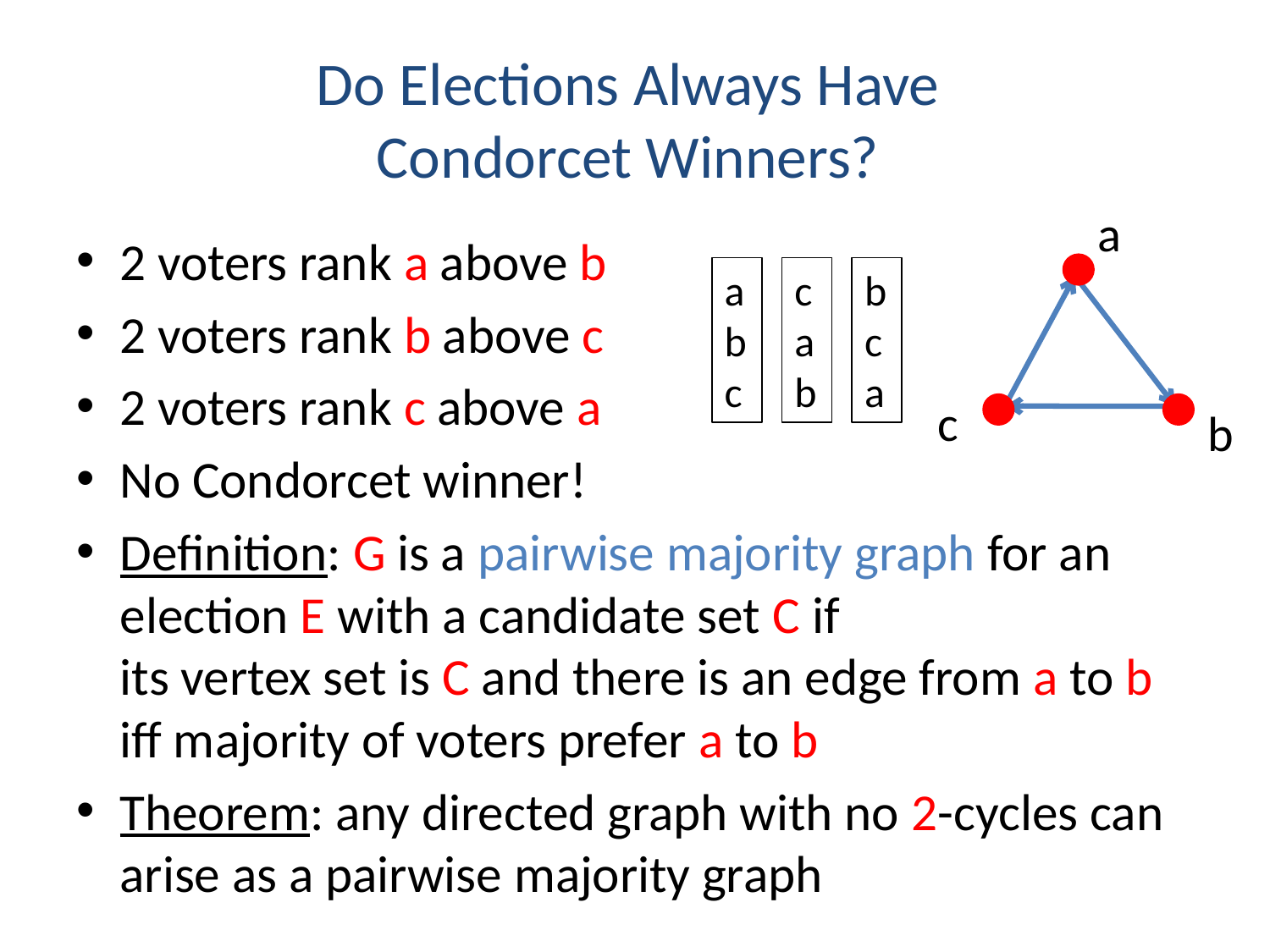

# Do Elections Always Have Condorcet Winners?
a

c

b
2 voters rank a above b
2 voters rank b above c
2 voters rank c above a
No Condorcet winner!
Definition: G is a pairwise majority graph for an election E with a candidate set C if
its vertex set is C and there is an edge from a to b iff majority of voters prefer a to b
Theorem: any directed graph with no 2-cycles can arise as a pairwise majority graph
abc
cab
bca